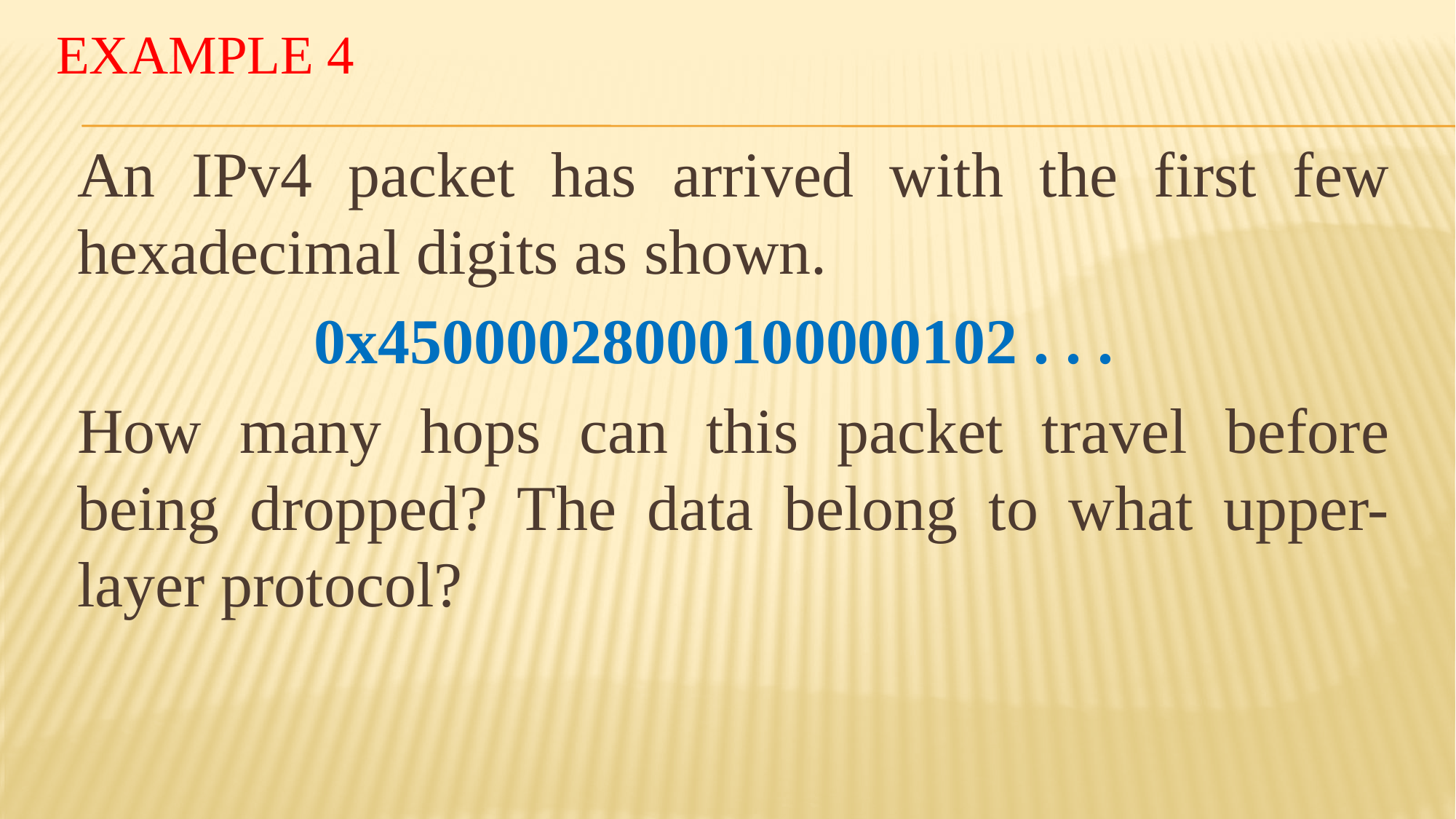

# Example 4
	An IPv4 packet has arrived with the first few hexadecimal digits as shown.
0x45000028000100000102 . . .
	How many hops can this packet travel before being dropped? The data belong to what upper-layer protocol?